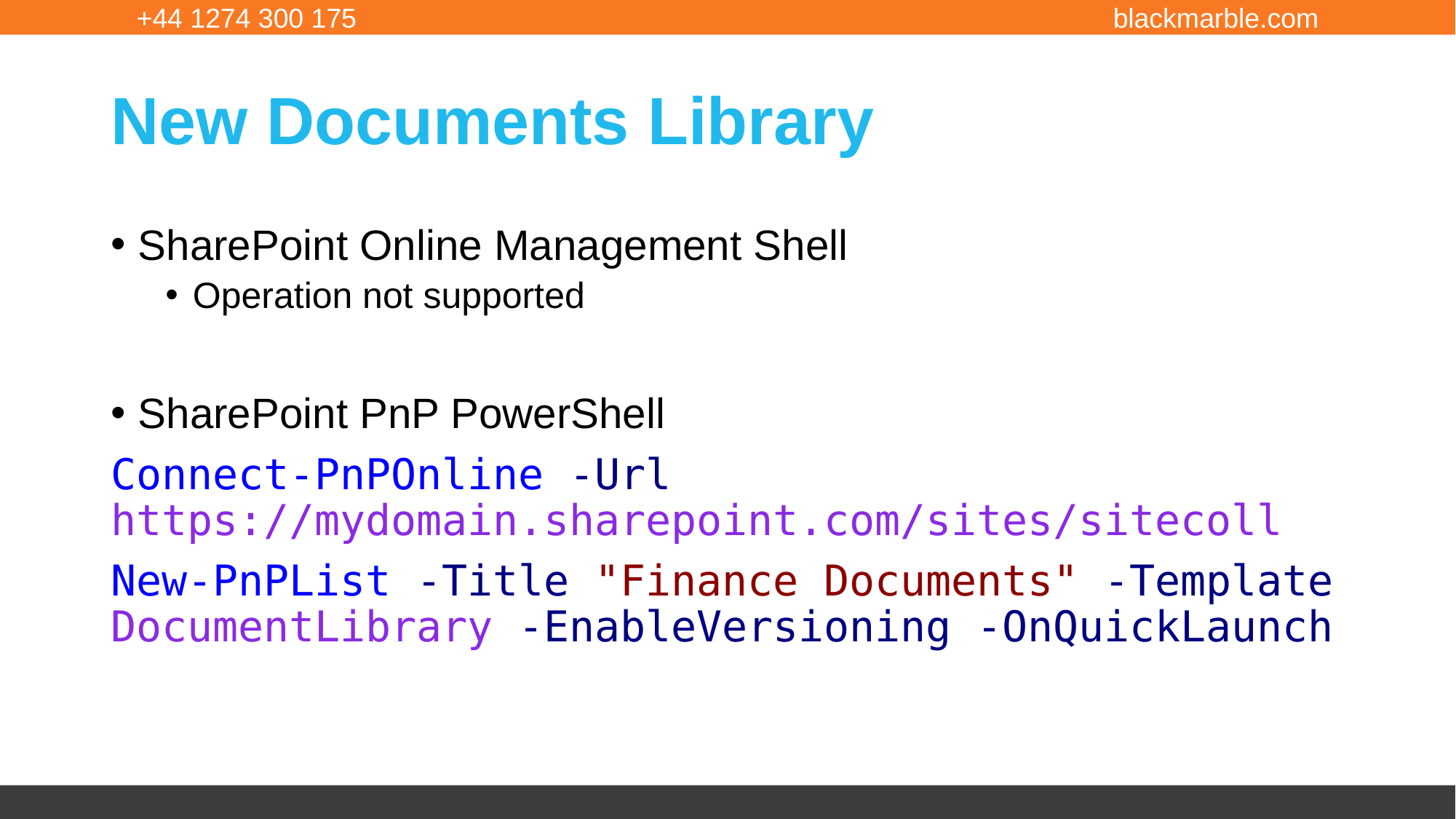

# New Documents Library
SharePoint Online Management Shell
Operation not supported

SharePoint PnP PowerShell
Connect-PnPOnline -Url https://mydomain.sharepoint.com/sites/sitecoll
New-PnPList -Title "Finance Documents" -Template DocumentLibrary -EnableVersioning -OnQuickLaunch